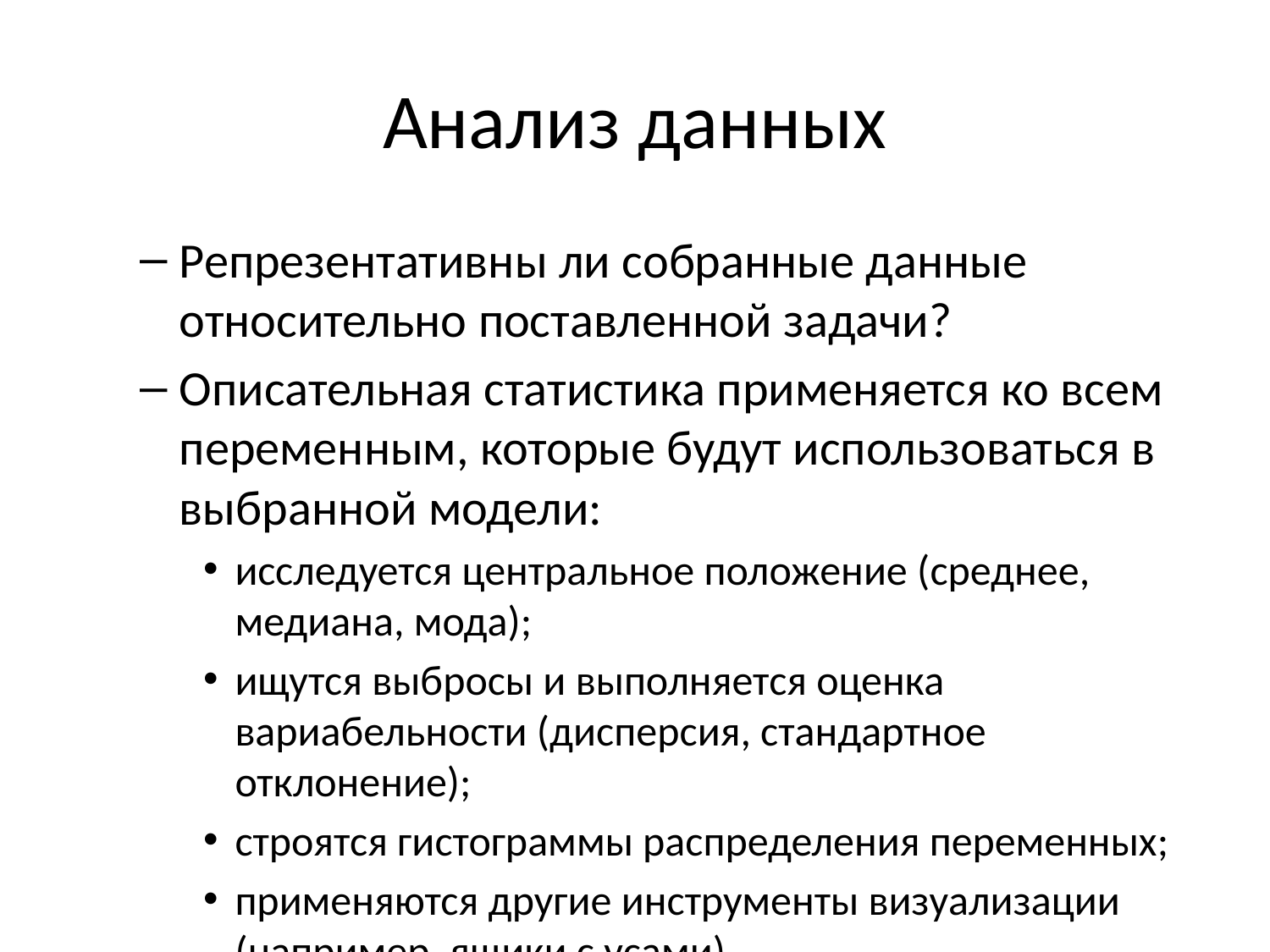

# Анализ данных
Репрезентативны ли собранные данные относительно поставленной задачи?
Описательная статистика применяется ко всем переменным, которые будут использоваться в выбранной модели:
исследуется центральное положение (среднее, медиана, мода);
ищутся выбросы и выполняется оценка вариабельности (дисперсия, стандартное отклонение);
строятся гистограммы распределения переменных;
применяются другие инструменты визуализации (например, ящики с усами).